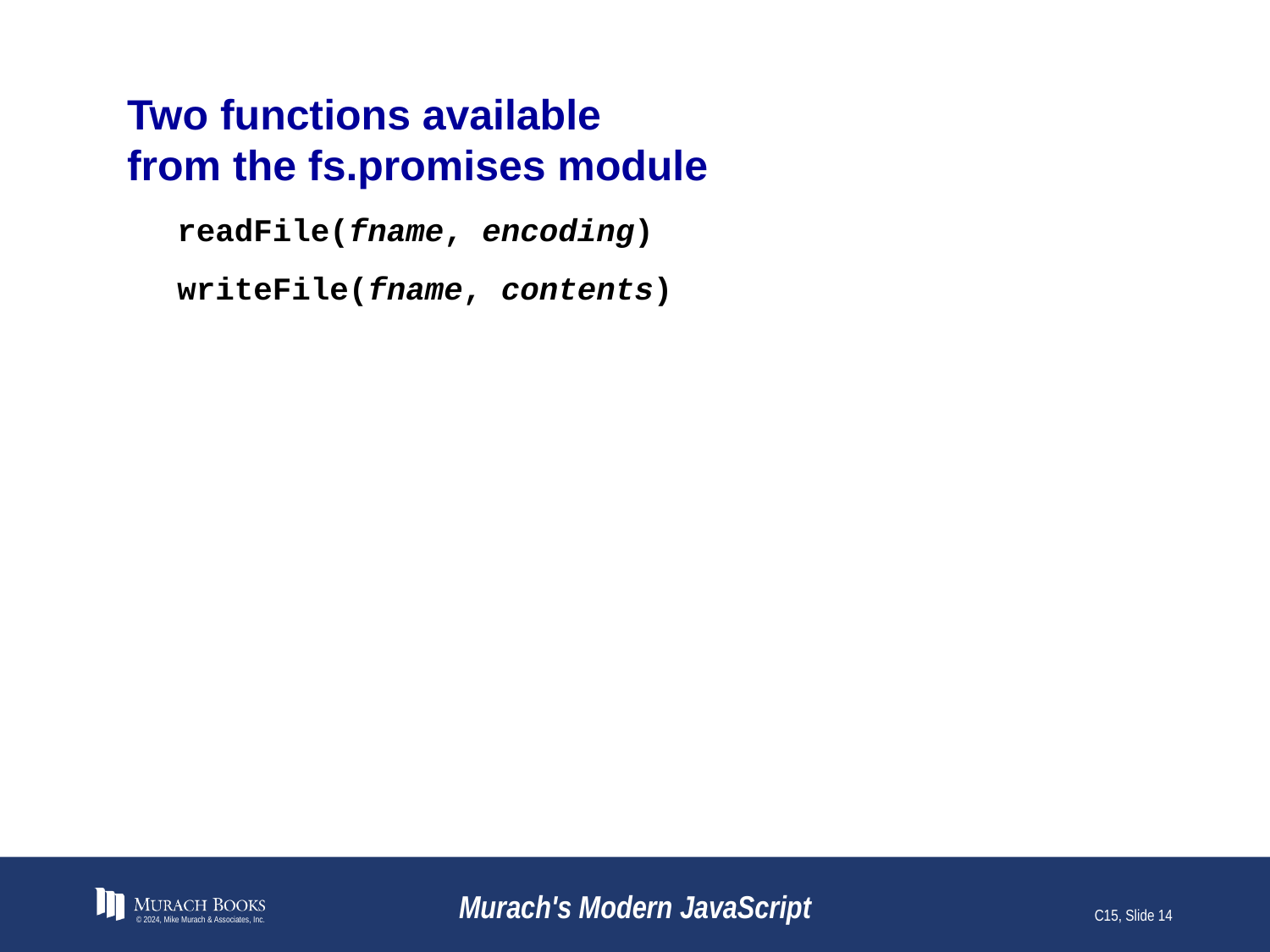

# Two functions available from the fs.promises module
readFile(fname, encoding)
writeFile(fname, contents)

© 2024, Mike Murach & Associates, Inc.
Murach's Modern JavaScript

C15, Slide 14